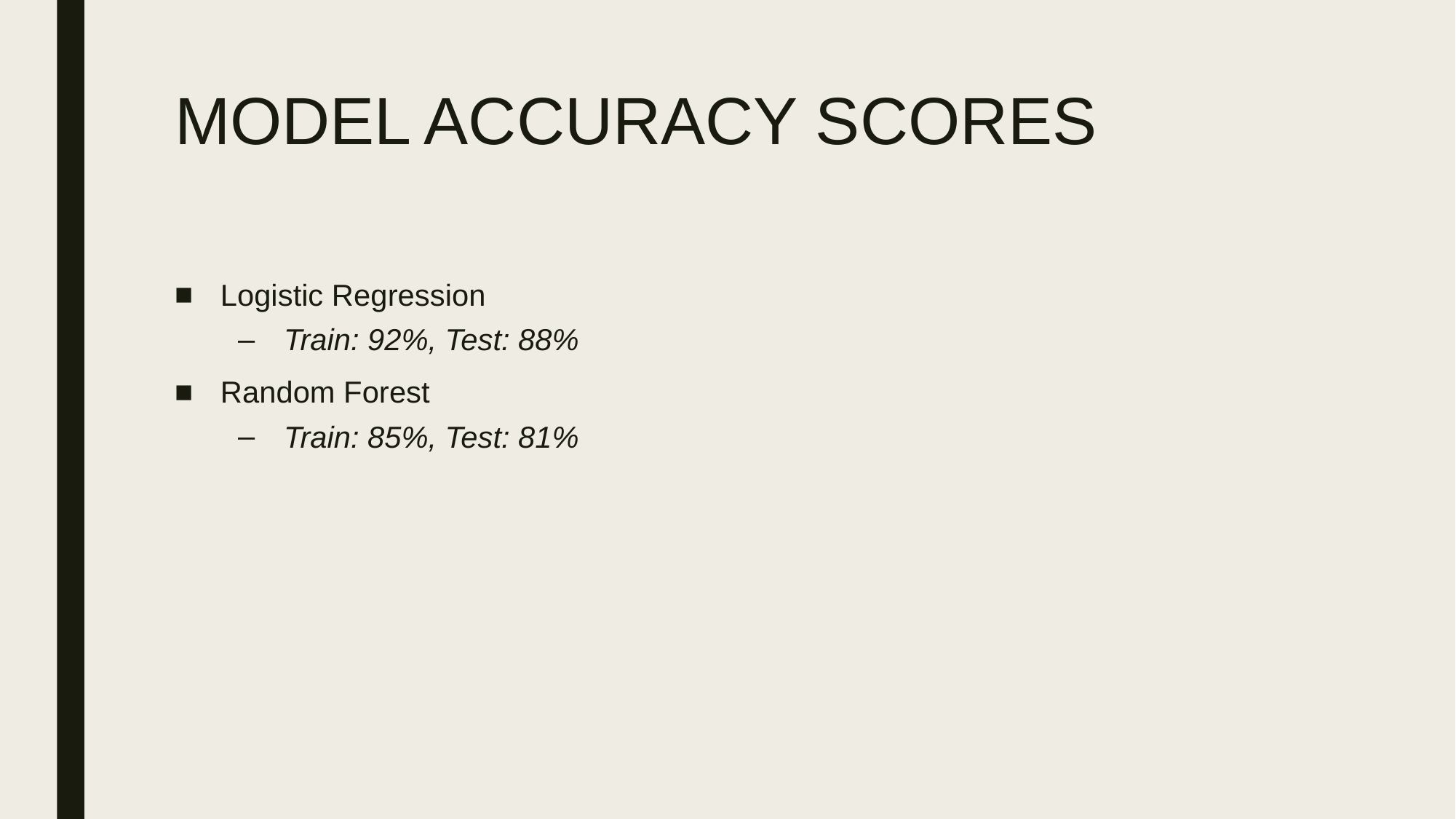

# MODEL ACCURACY SCORES
Logistic Regression
Train: 92%, Test: 88%
Random Forest
Train: 85%, Test: 81%